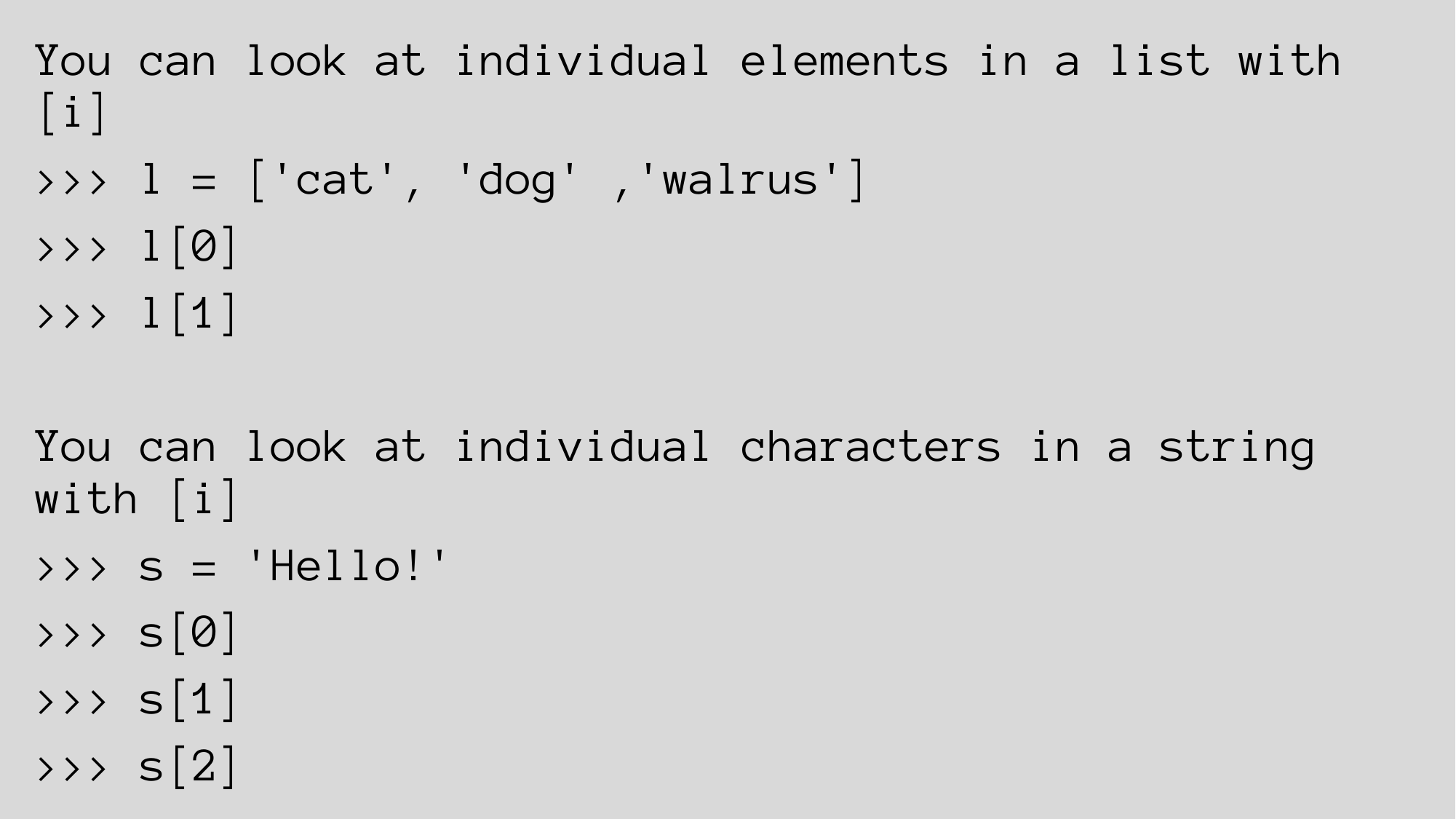

You can look at individual elements in a list with [i]
>>> l = ['cat', 'dog' ,'walrus']
>>> l[0]
>>> l[1]

You can look at individual characters in a string with [i]
>>> s = 'Hello!'
>>> s[0]
>>> s[1]
>>> s[2]